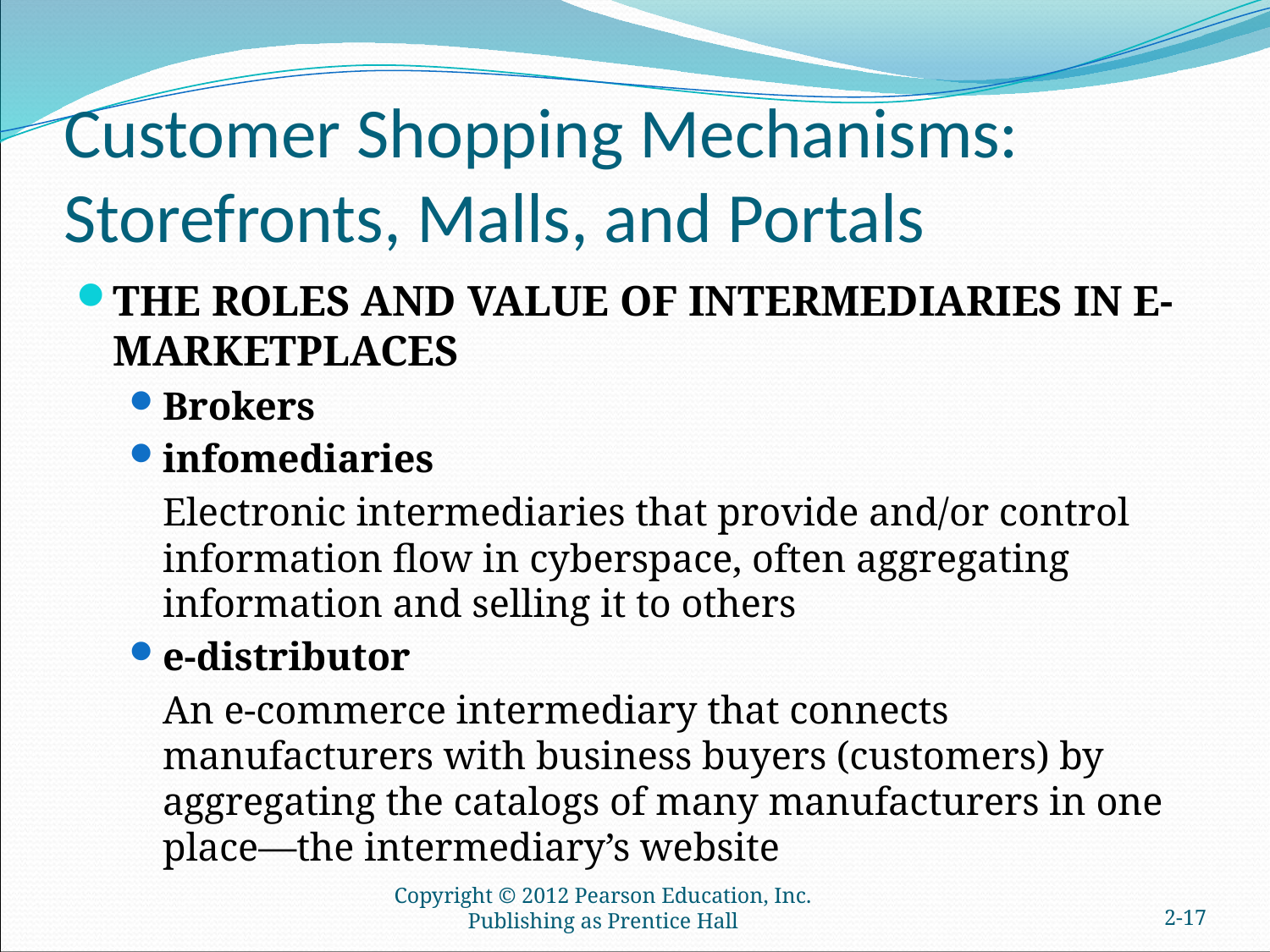

# Customer Shopping Mechanisms: Storefronts, Malls, and Portals
THE ROLES AND VALUE OF INTERMEDIARIES IN E-MARKETPLACES
Brokers
infomediaries
	Electronic intermediaries that provide and/or control information flow in cyberspace, often aggregating information and selling it to others
e-distributor
	An e-commerce intermediary that connects manufacturers with business buyers (customers) by aggregating the catalogs of many manufacturers in one place—the intermediary’s website
Copyright © 2012 Pearson Education, Inc. Publishing as Prentice Hall
2-17